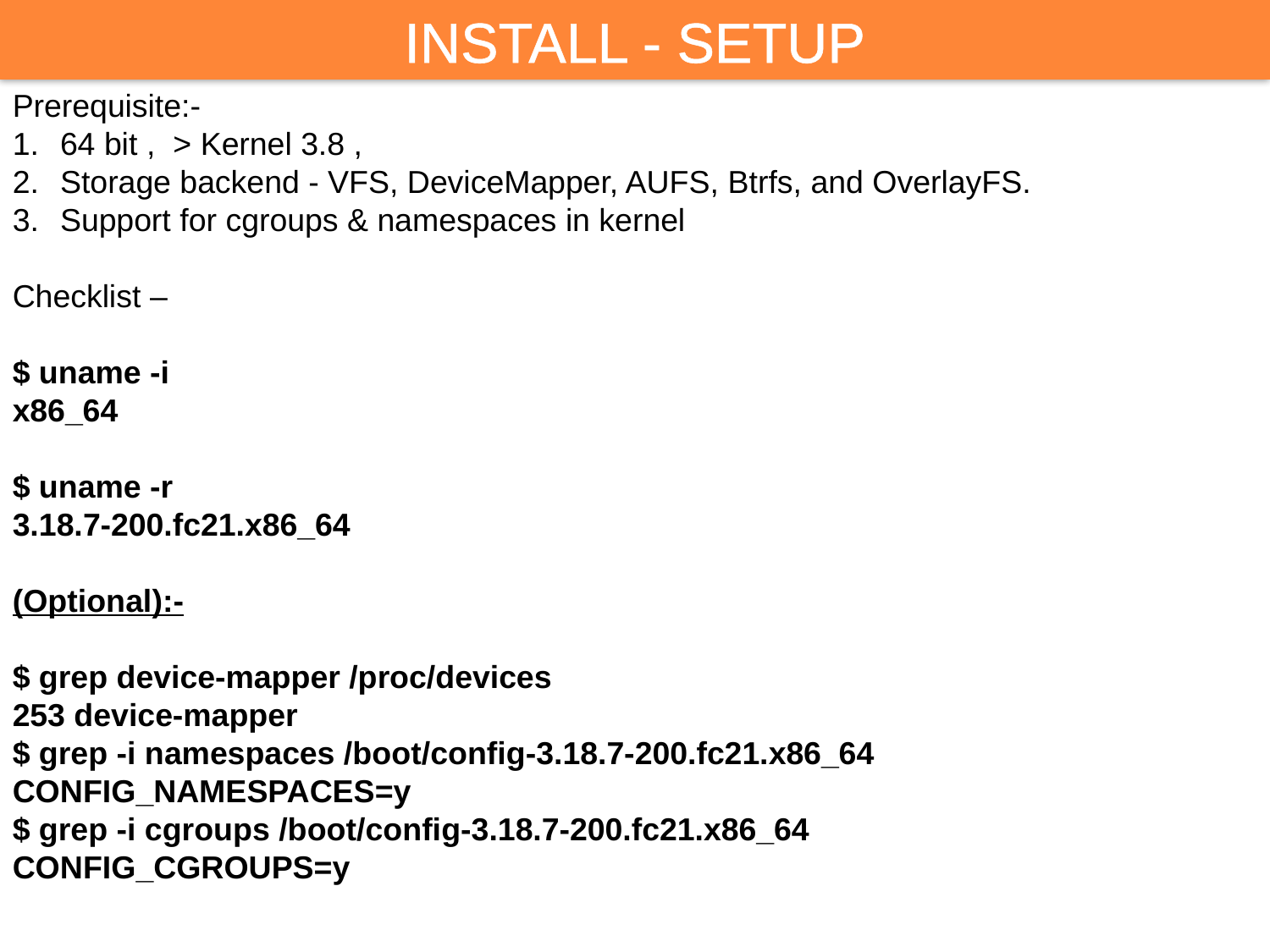

INSTALL - SETUP
Prerequisite:-
64 bit ,  > Kernel 3.8 ,
Storage backend - VFS, DeviceMapper, AUFS, Btrfs, and OverlayFS.
Support for cgroups & namespaces in kernel

Checklist –

$ uname -i
x86_64

$ uname -r
3.18.7-200.fc21.x86_64

(Optional):-

$ grep device-mapper /proc/devices
253 device-mapper
$ grep -i namespaces /boot/config-3.18.7-200.fc21.x86_64 CONFIG_NAMESPACES=y
$ grep -i cgroups /boot/config-3.18.7-200.fc21.x86_64
CONFIG_CGROUPS=y